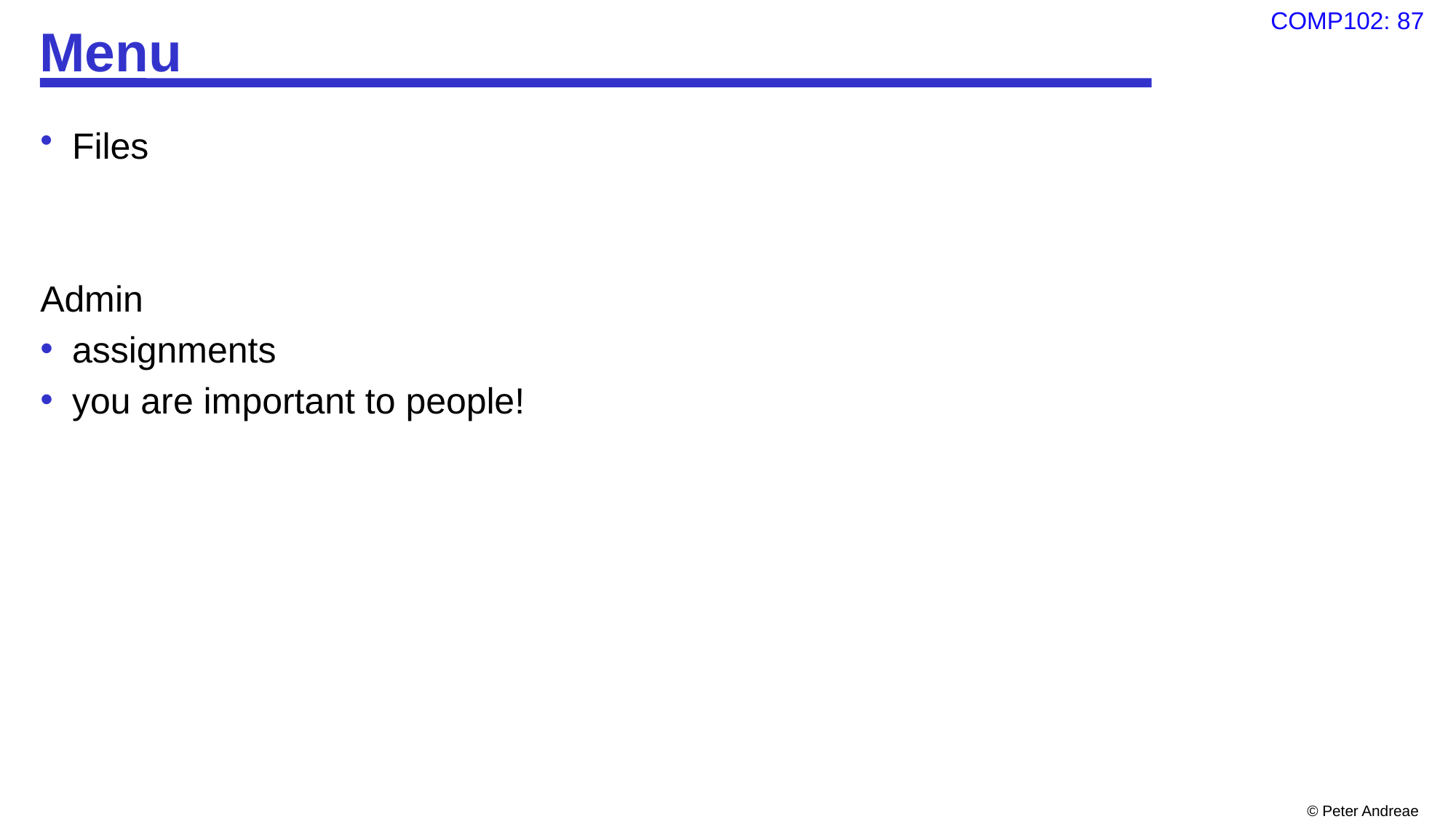

# Menu
Files

Admin
assignments
you are important to people!